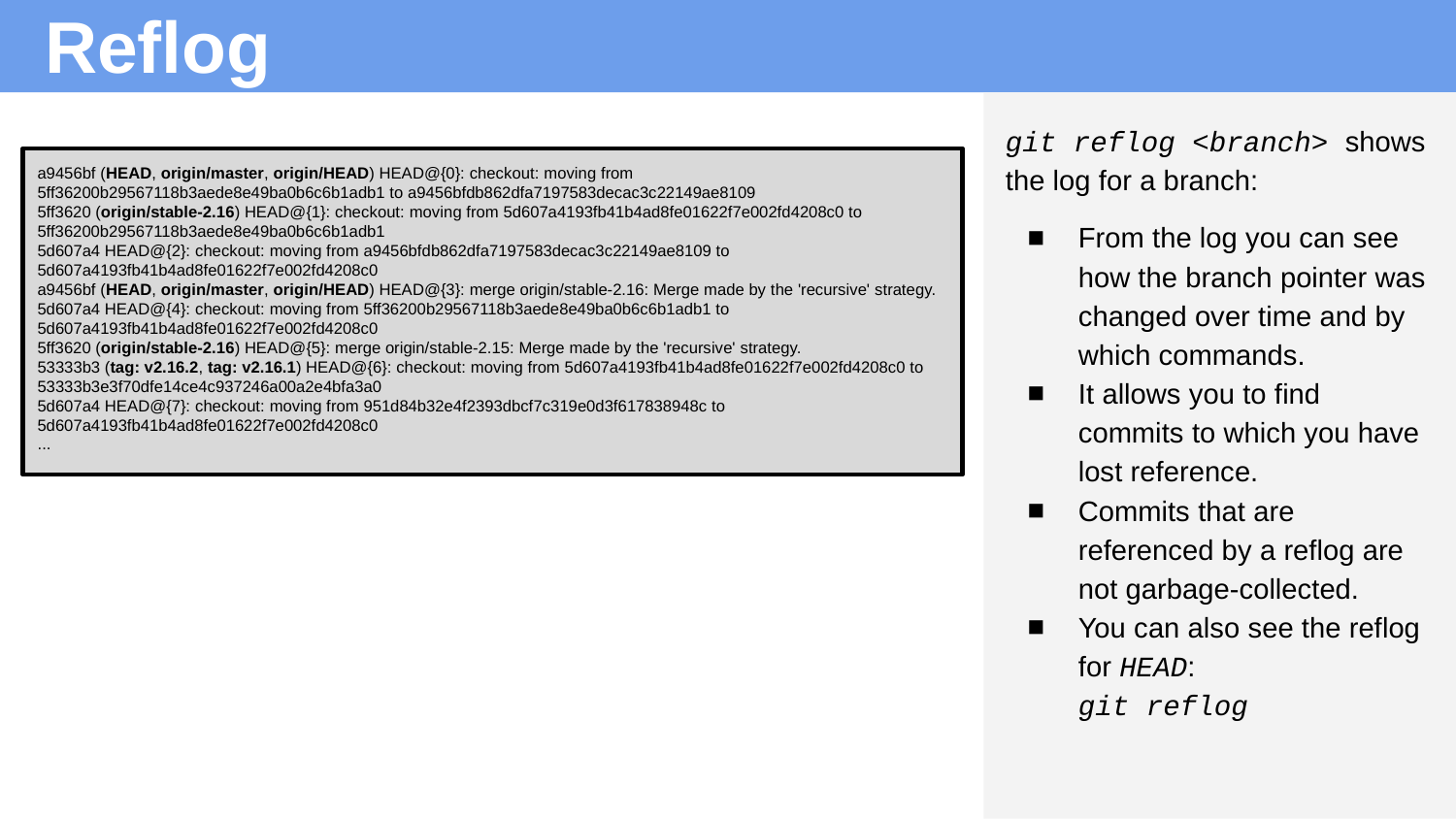

# Reflog

git reflog <branch> shows the log for a branch:
From the log you can see how the branch pointer was changed over time and by which commands.
It allows you to find commits to which you have lost reference.
Commits that are referenced by a reflog are not garbage-collected.
You can also see the reflog for HEAD:
git reflog
a9456bf (HEAD, origin/master, origin/HEAD) HEAD@{0}: checkout: moving from 5ff36200b29567118b3aede8e49ba0b6c6b1adb1 to a9456bfdb862dfa7197583decac3c22149ae8109
5ff3620 (origin/stable-2.16) HEAD@{1}: checkout: moving from 5d607a4193fb41b4ad8fe01622f7e002fd4208c0 to 5ff36200b29567118b3aede8e49ba0b6c6b1adb1
5d607a4 HEAD@{2}: checkout: moving from a9456bfdb862dfa7197583decac3c22149ae8109 to 5d607a4193fb41b4ad8fe01622f7e002fd4208c0
a9456bf (HEAD, origin/master, origin/HEAD) HEAD@{3}: merge origin/stable-2.16: Merge made by the 'recursive' strategy.
5d607a4 HEAD@{4}: checkout: moving from 5ff36200b29567118b3aede8e49ba0b6c6b1adb1 to 5d607a4193fb41b4ad8fe01622f7e002fd4208c0
5ff3620 (origin/stable-2.16) HEAD@{5}: merge origin/stable-2.15: Merge made by the 'recursive' strategy.
53333b3 (tag: v2.16.2, tag: v2.16.1) HEAD@{6}: checkout: moving from 5d607a4193fb41b4ad8fe01622f7e002fd4208c0 to 53333b3e3f70dfe14ce4c937246a00a2e4bfa3a0
5d607a4 HEAD@{7}: checkout: moving from 951d84b32e4f2393dbcf7c319e0d3f617838948c to 5d607a4193fb41b4ad8fe01622f7e002fd4208c0
...